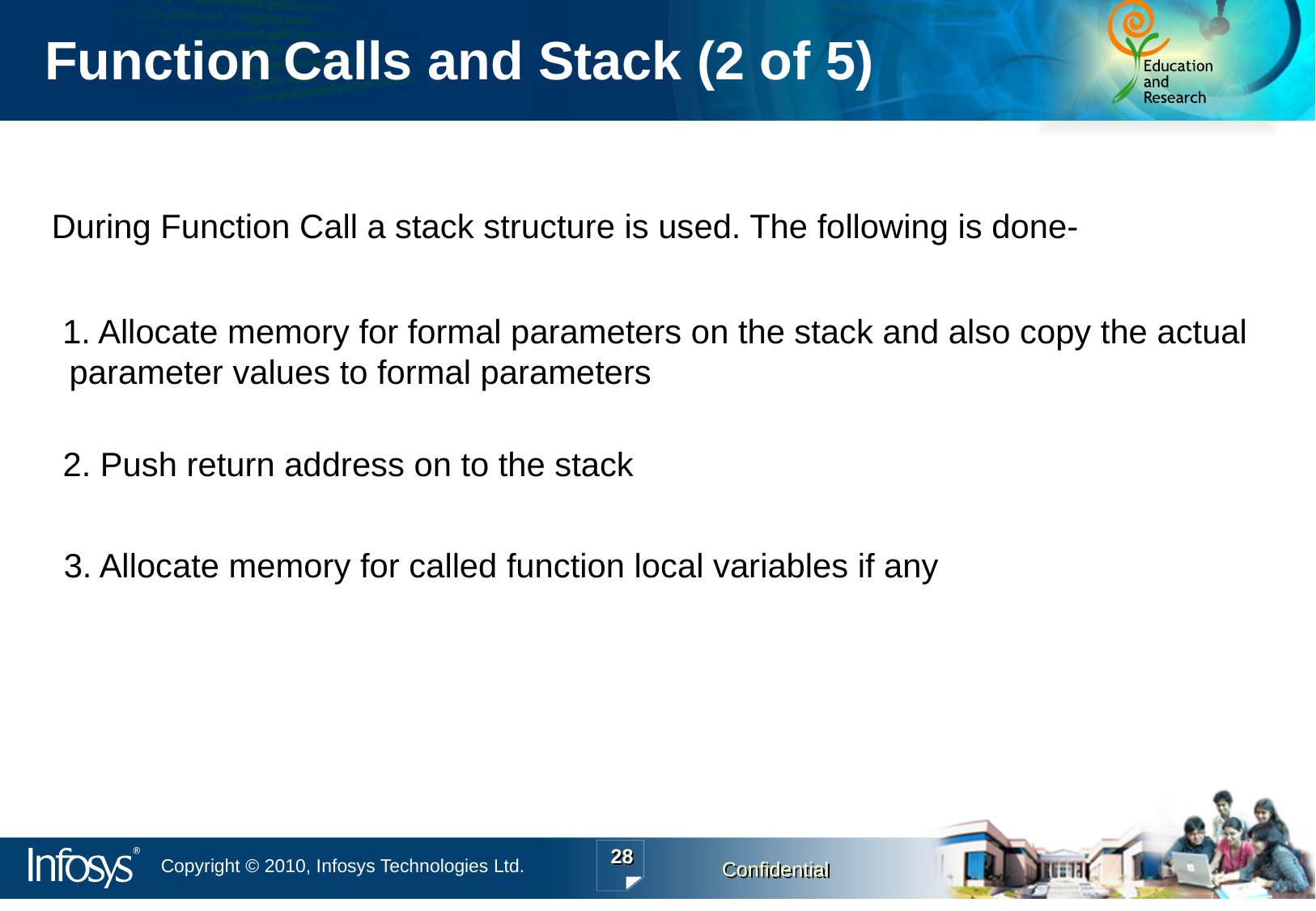

Function Calls and Stack (2 of 5)

During Function Call a stack structure is used. The following is done-

1. Allocate memory for formal parameters on the stack and also copy the actual parameter values to formal parameters

2. Push return address on to the stack

3. Allocate memory for called function local variables if any